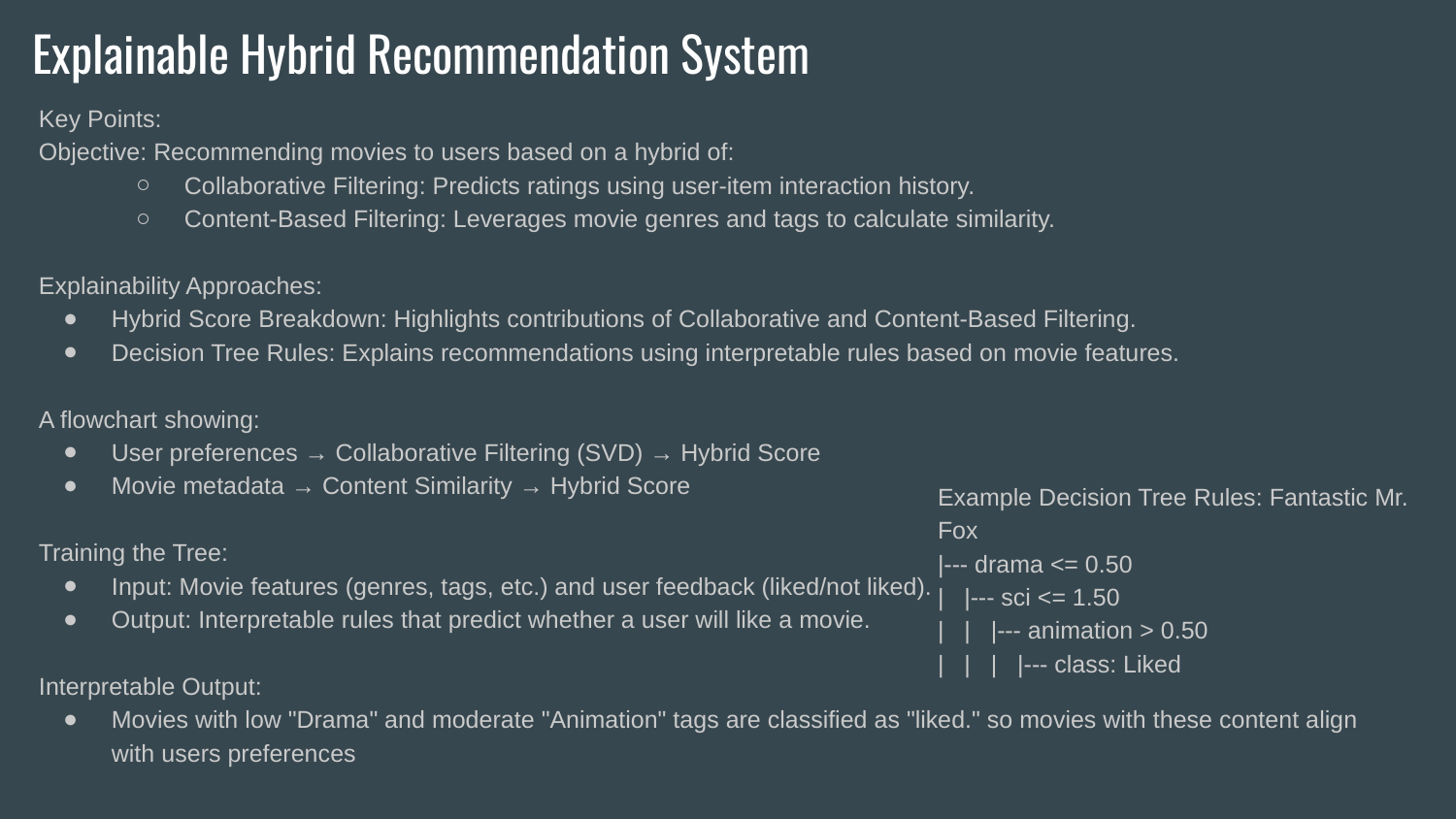

# Explainable Hybrid Recommendation System
Key Points:
Objective: Recommending movies to users based on a hybrid of:
Collaborative Filtering: Predicts ratings using user-item interaction history.
Content-Based Filtering: Leverages movie genres and tags to calculate similarity.
Explainability Approaches:
Hybrid Score Breakdown: Highlights contributions of Collaborative and Content-Based Filtering.
Decision Tree Rules: Explains recommendations using interpretable rules based on movie features.
A flowchart showing:
User preferences → Collaborative Filtering (SVD) → Hybrid Score
Movie metadata → Content Similarity → Hybrid Score

Training the Tree:
Input: Movie features (genres, tags, etc.) and user feedback (liked/not liked).
Output: Interpretable rules that predict whether a user will like a movie.

Interpretable Output:
Movies with low "Drama" and moderate "Animation" tags are classified as "liked." so movies with these content align with users preferences

Example Decision Tree Rules: Fantastic Mr. Fox
|--- drama <= 0.50
|   |--- sci <= 1.50
|   |   |--- animation > 0.50
|   |   |   |--- class: Liked